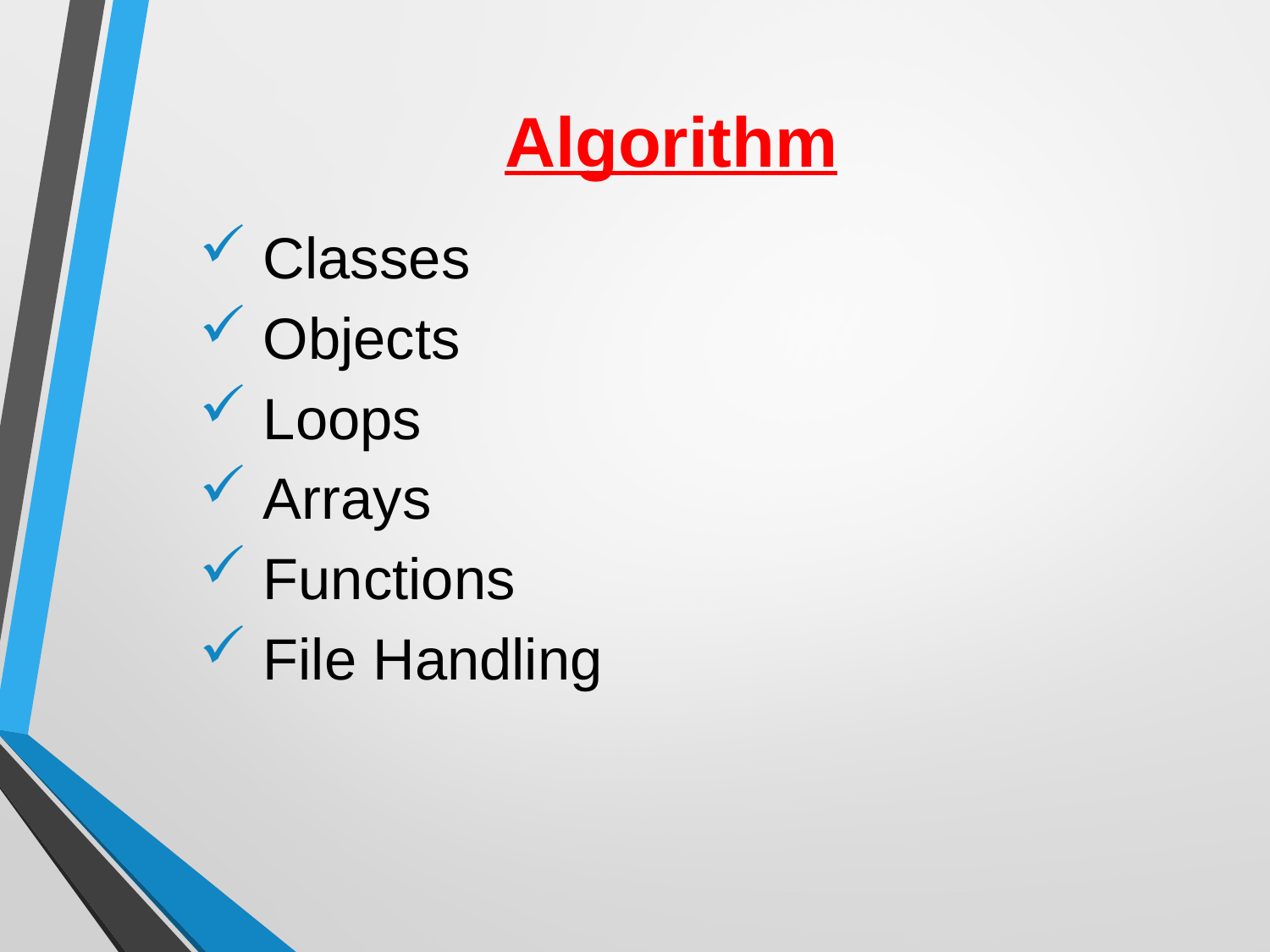

# Algorithm

Classes
Objects
Loops
Arrays
Functions
File Handling